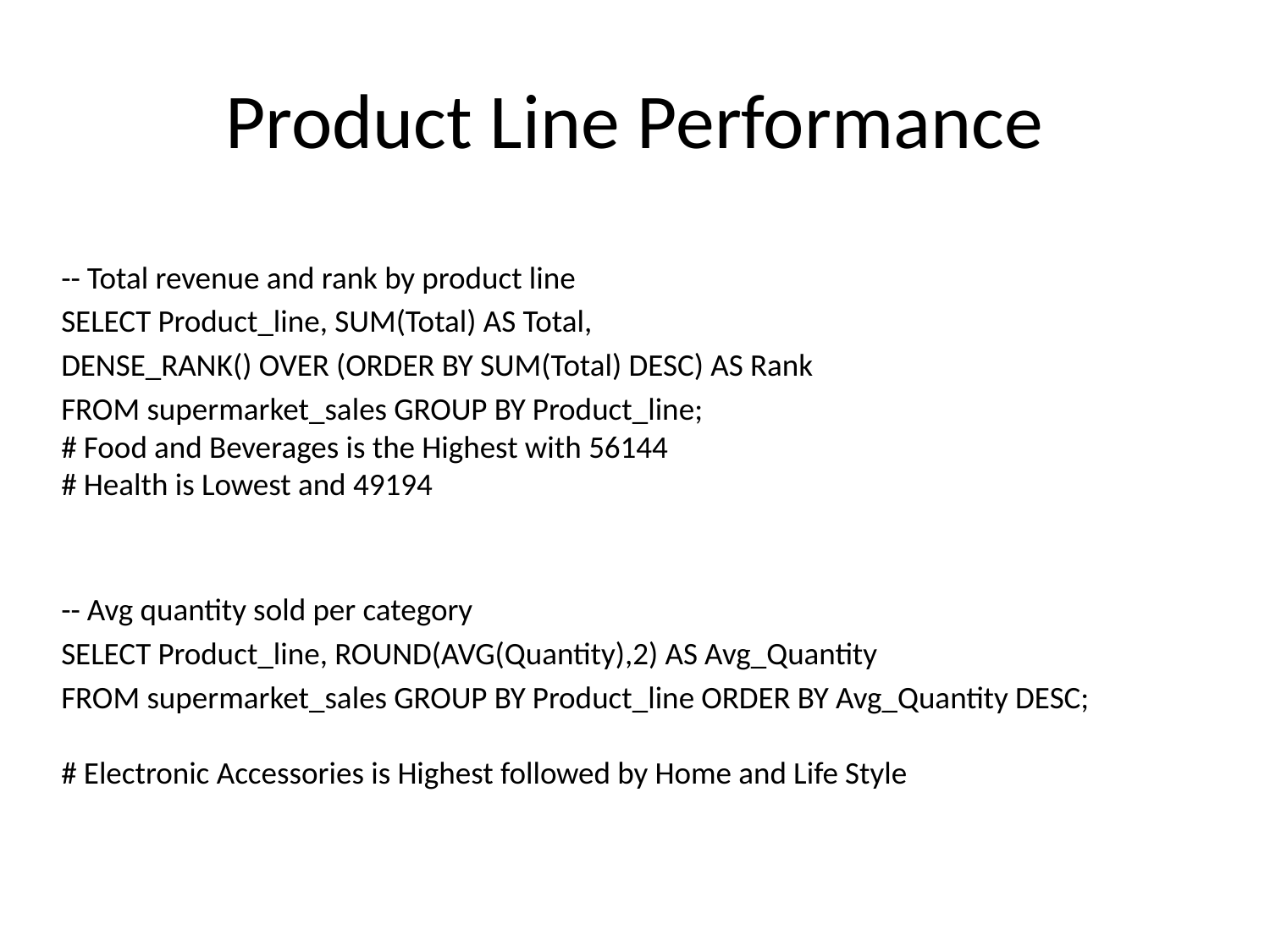

# Product Line Performance
-- Total revenue and rank by product line
SELECT Product_line, SUM(Total) AS Total,
DENSE_RANK() OVER (ORDER BY SUM(Total) DESC) AS Rank
FROM supermarket_sales GROUP BY Product_line;
# Food and Beverages is the Highest with 56144
# Health is Lowest and 49194

-- Avg quantity sold per category
SELECT Product_line, ROUND(AVG(Quantity),2) AS Avg_Quantity
FROM supermarket_sales GROUP BY Product_line ORDER BY Avg_Quantity DESC;
# Electronic Accessories is Highest followed by Home and Life Style